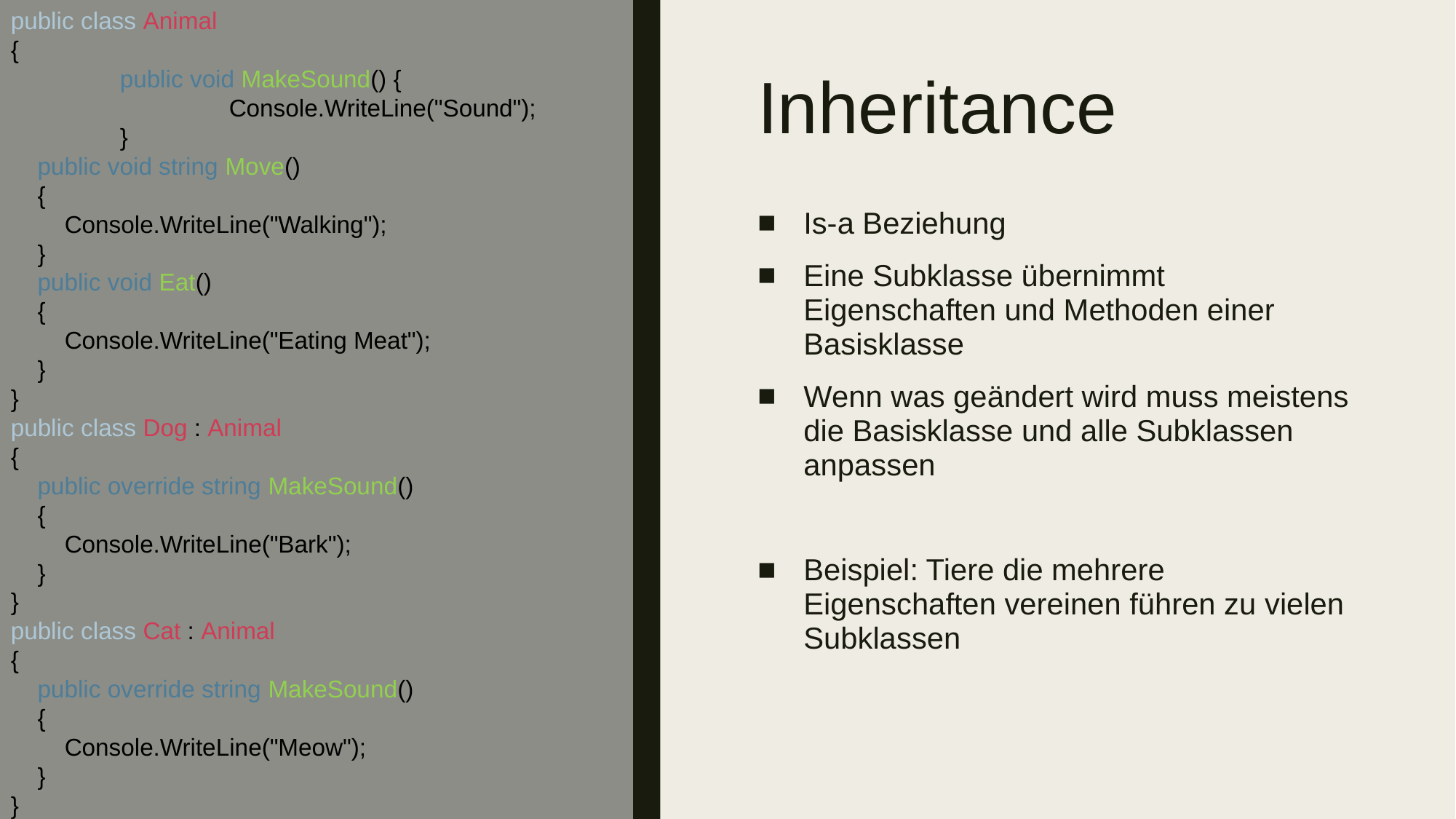

public class Animal
{
	public void MakeSound() {
		Console.WriteLine("Sound");
	}
    public void string Move()
    {
        Console.WriteLine("Walking");
    }
    public void Eat()
    {
        Console.WriteLine("Eating Meat");
    }
}
public class Dog : Animal
{
    public override string MakeSound()
    {
        Console.WriteLine("Bark");
    }
}
public class Cat : Animal
{
    public override string MakeSound()
    {
        Console.WriteLine("Meow");
    }
}
# Inheritance
Is-a Beziehung
Eine Subklasse übernimmt Eigenschaften und Methoden einer Basisklasse
Wenn was geändert wird muss meistens die Basisklasse und alle Subklassen anpassen

Beispiel: Tiere die mehrere Eigenschaften vereinen führen zu vielen Subklassen